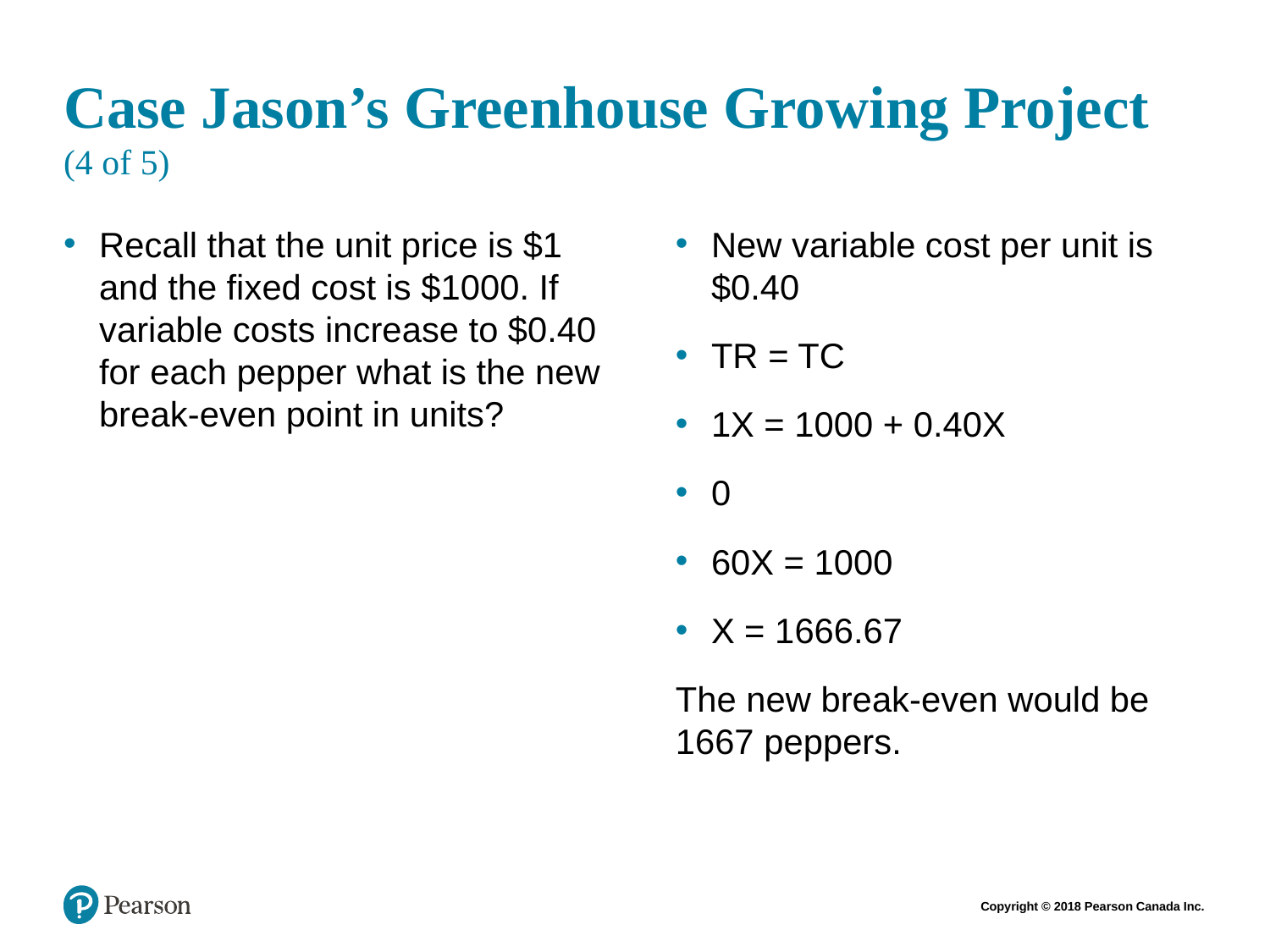

# Case Jason’s Greenhouse Growing Project (4 of 5)
Recall that the unit price is $1 and the fixed cost is $1000. If variable costs increase to $0.40 for each pepper what is the new break-even point in units?
New variable cost per unit is $0.40
TR = TC
1X = 1000 + 0.40X
0
60X = 1000
X = 1666.67
The new break-even would be 1667 peppers.